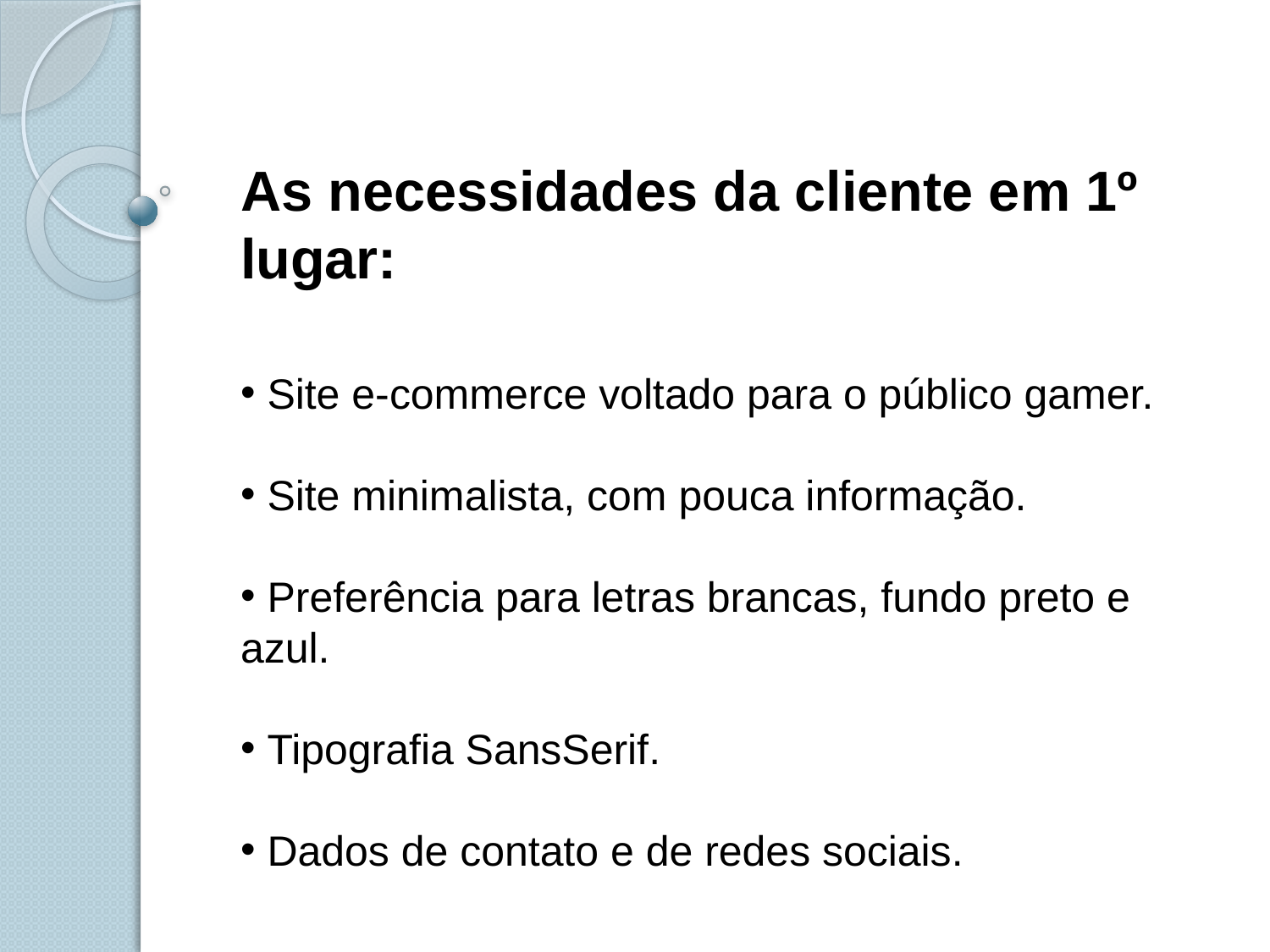

As necessidades da cliente em 1º lugar:

 Site e-commerce voltado para o público gamer.

 Site minimalista, com pouca informação.

 Preferência para letras brancas, fundo preto e azul.

 Tipografia SansSerif.

 Dados de contato e de redes sociais.